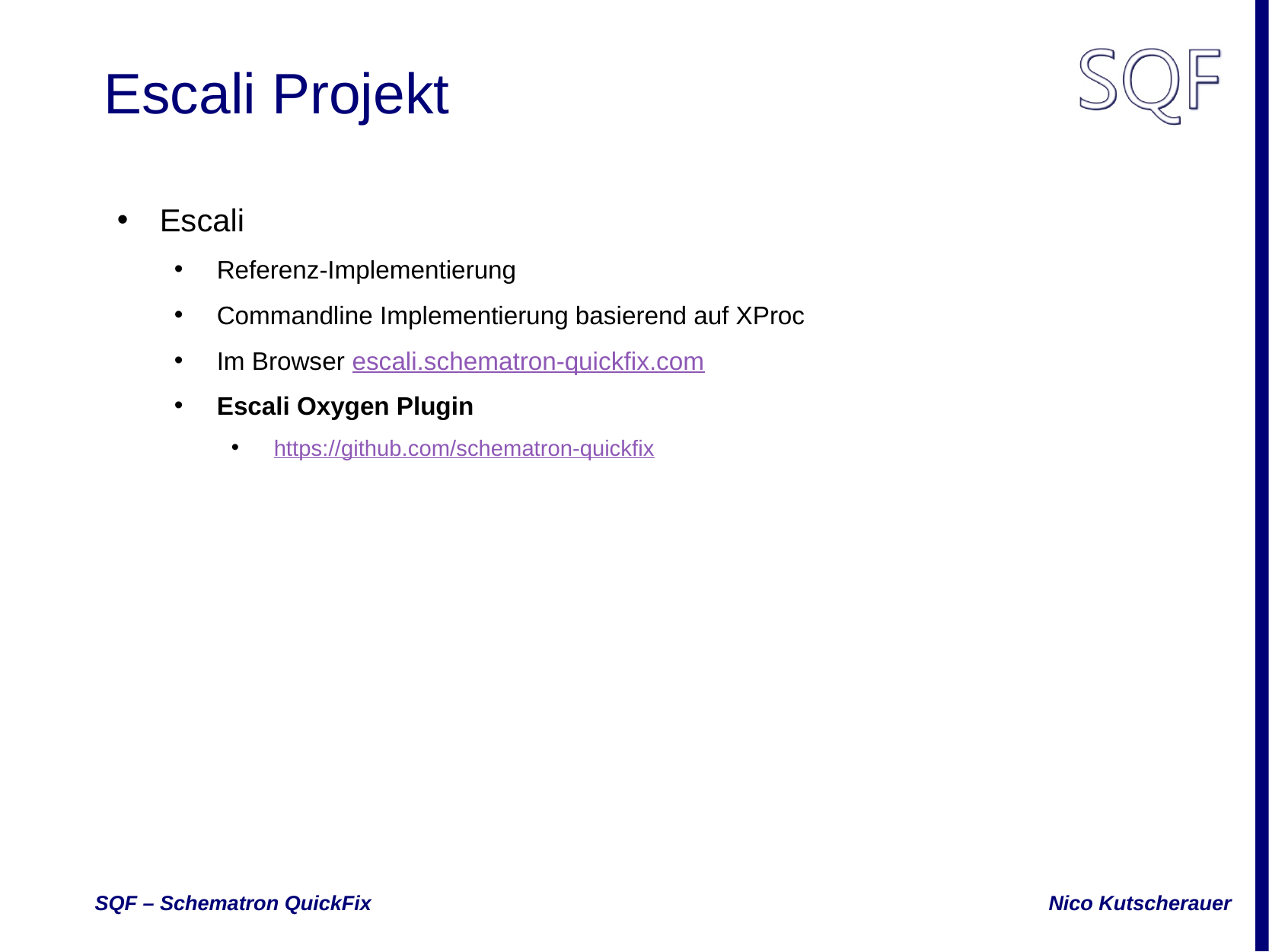

# Escali Projekt

Escali
Referenz-Implementierung
Commandline Implementierung basierend auf XProc
Im Browser escali.schematron-quickfix.com
Escali Oxygen Plugin
https://github.com/schematron-quickfix